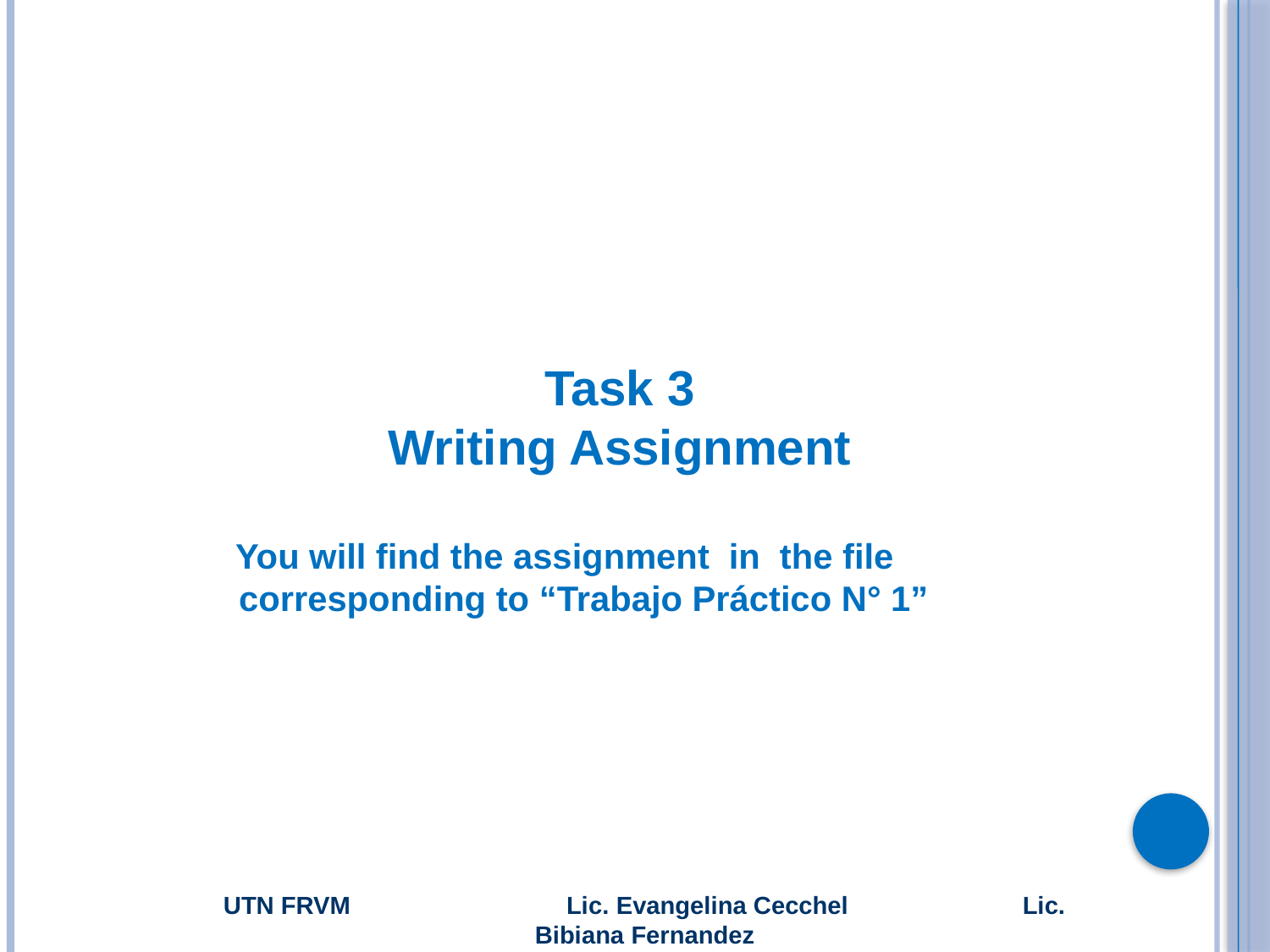

Task 3
Writing Assignment

       You will find the assignment  in  the file corresponding to “Trabajo Práctico N° 1”

UTN FRVM                               Lic. Evangelina Cecchel                         Lic. Bibiana Fernandez